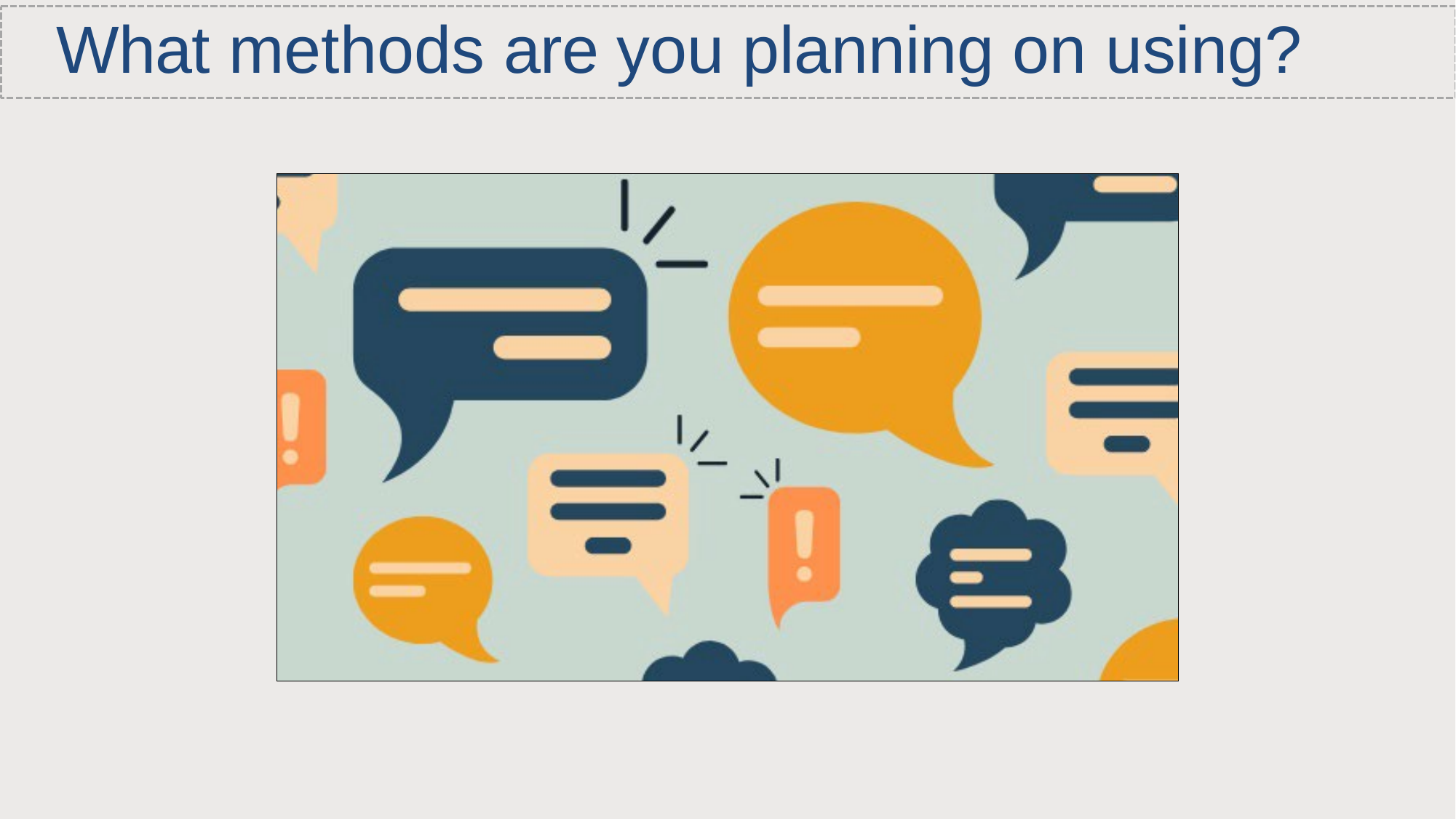

# What methods are you planning on using?